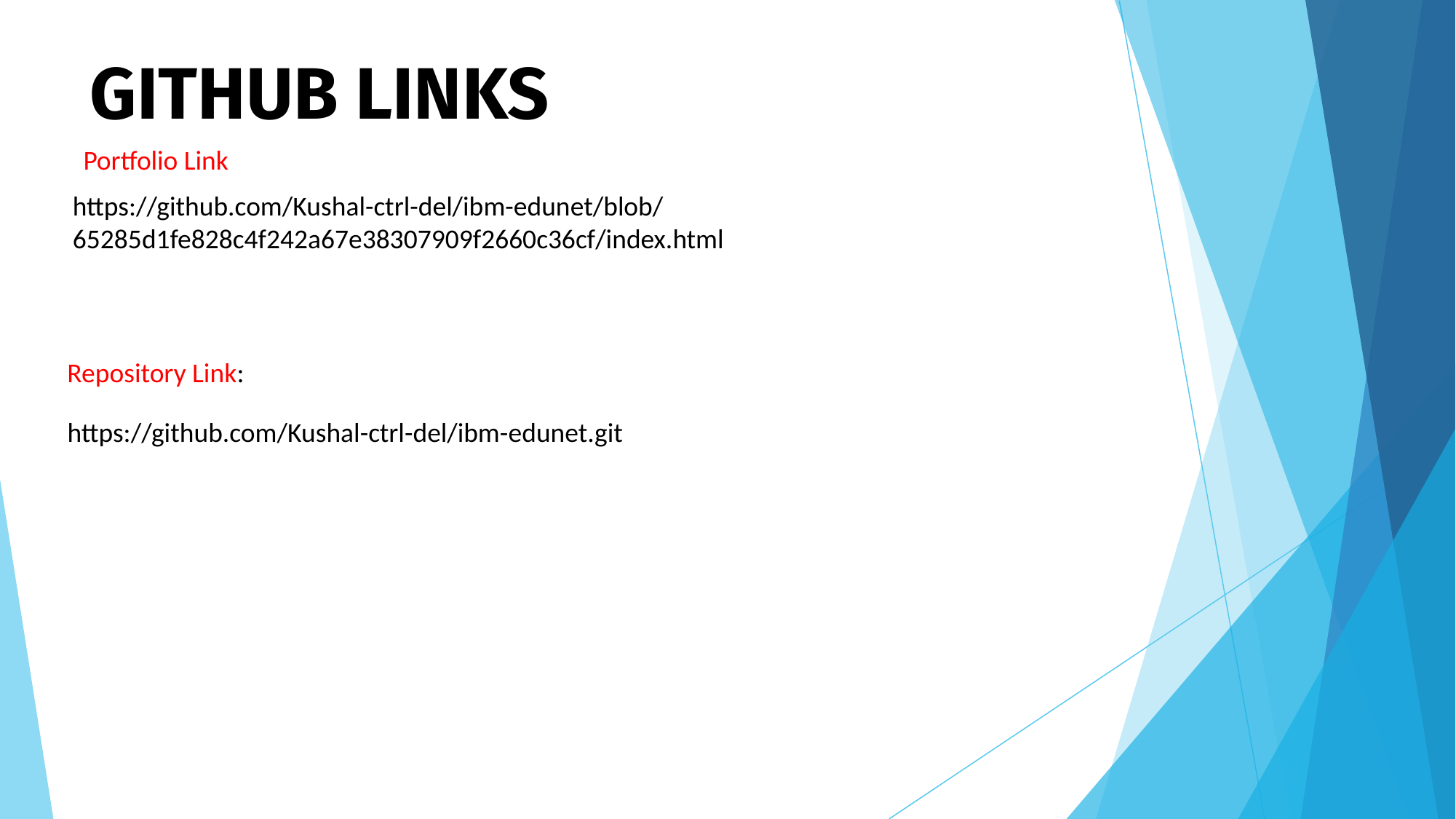

# GITHUB LINKS
Portfolio Link
https://github.com/Kushal-ctrl-del/ibm-edunet/blob/65285d1fe828c4f242a67e38307909f2660c36cf/index.html
Repository Link:
https://github.com/Kushal-ctrl-del/ibm-edunet.git